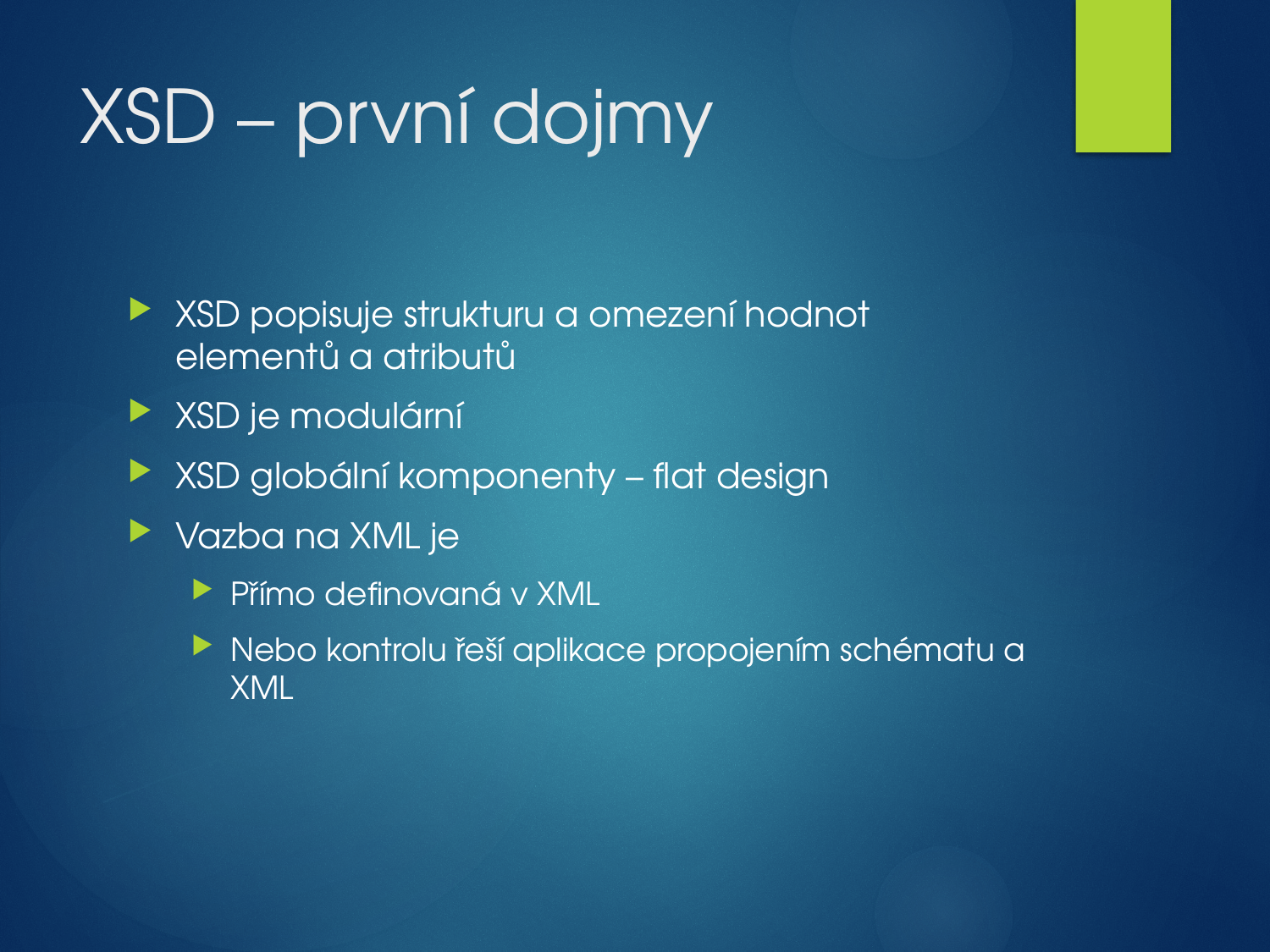

# XSD – první dojmy
XSD popisuje strukturu a omezení hodnot elementů a atributů
XSD je modulární
XSD globální komponenty – flat design
Vazba na XML je
Přímo definovaná v XML
Nebo kontrolu řeší aplikace propojením schématu a XML